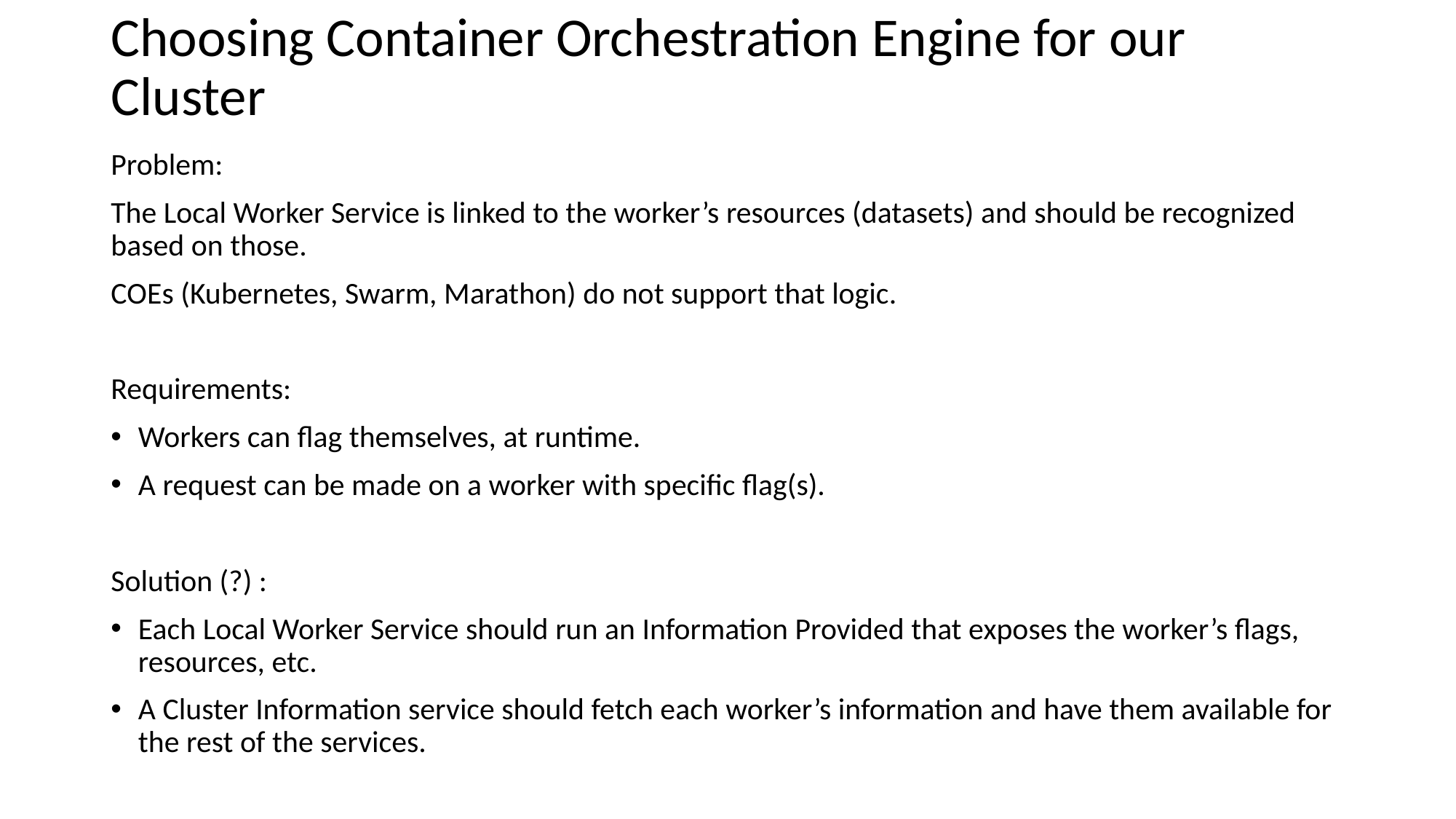

# Choosing Container Orchestration Engine for our Cluster
Problem:
The Local Worker Service is linked to the worker’s resources (datasets) and should be recognized based on those.
COEs (Kubernetes, Swarm, Marathon) do not support that logic.

Requirements:
Workers can flag themselves, at runtime.
A request can be made on a worker with specific flag(s).

Solution (?) :
Each Local Worker Service should run an Information Provided that exposes the worker’s flags, resources, etc.
A Cluster Information service should fetch each worker’s information and have them available for the rest of the services.